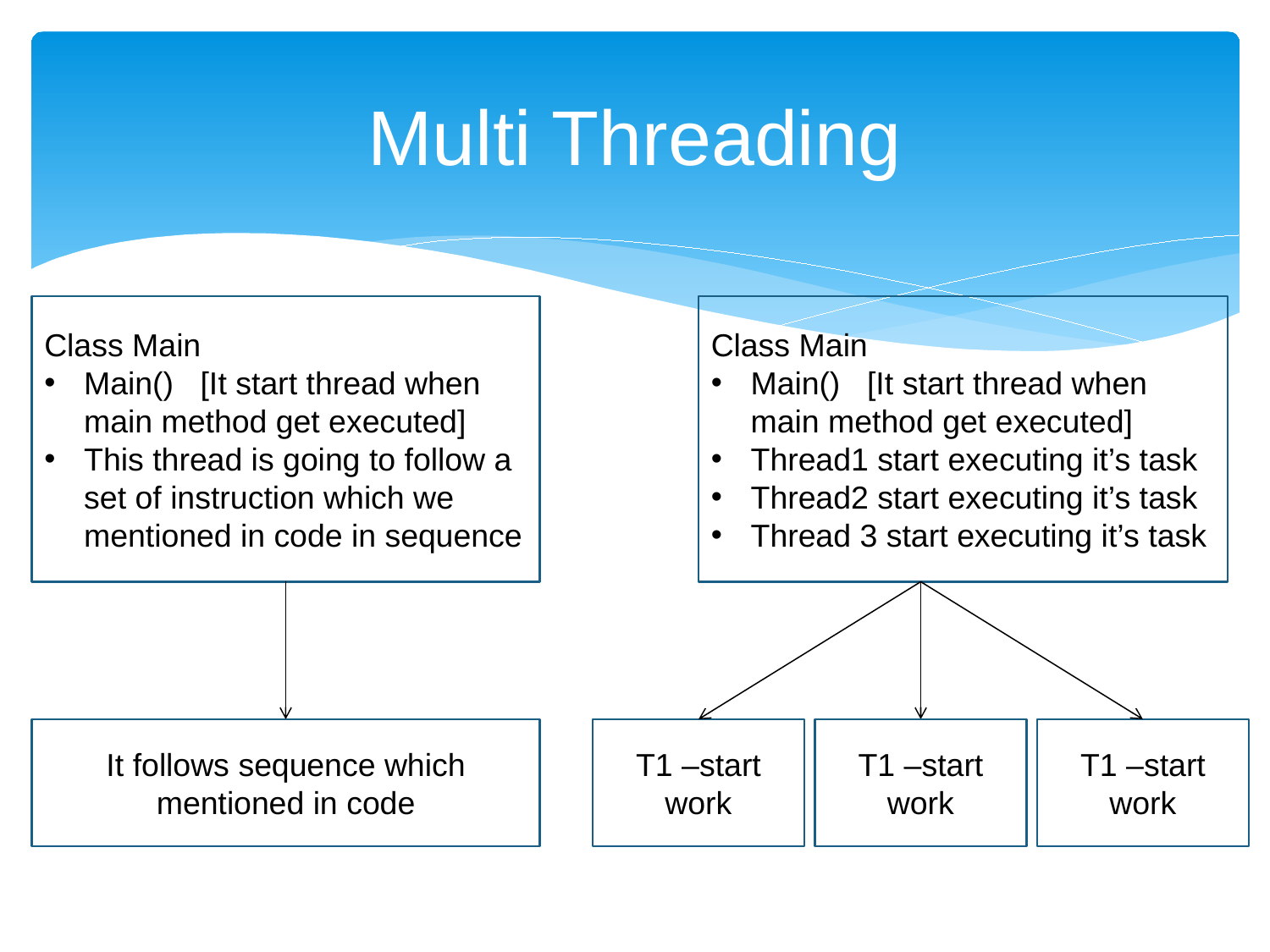

# Multi Threading
Class Main
Main()   [It start thread when main method get executed]
This thread is going to follow a set of instruction which we mentioned in code in sequence
Class Main
Main()   [It start thread when main method get executed]
Thread1 start executing it’s task
Thread2 start executing it’s task
Thread 3 start executing it’s task
It follows sequence which mentioned in code
T1 –start work
T1 –start work
T1 –start work